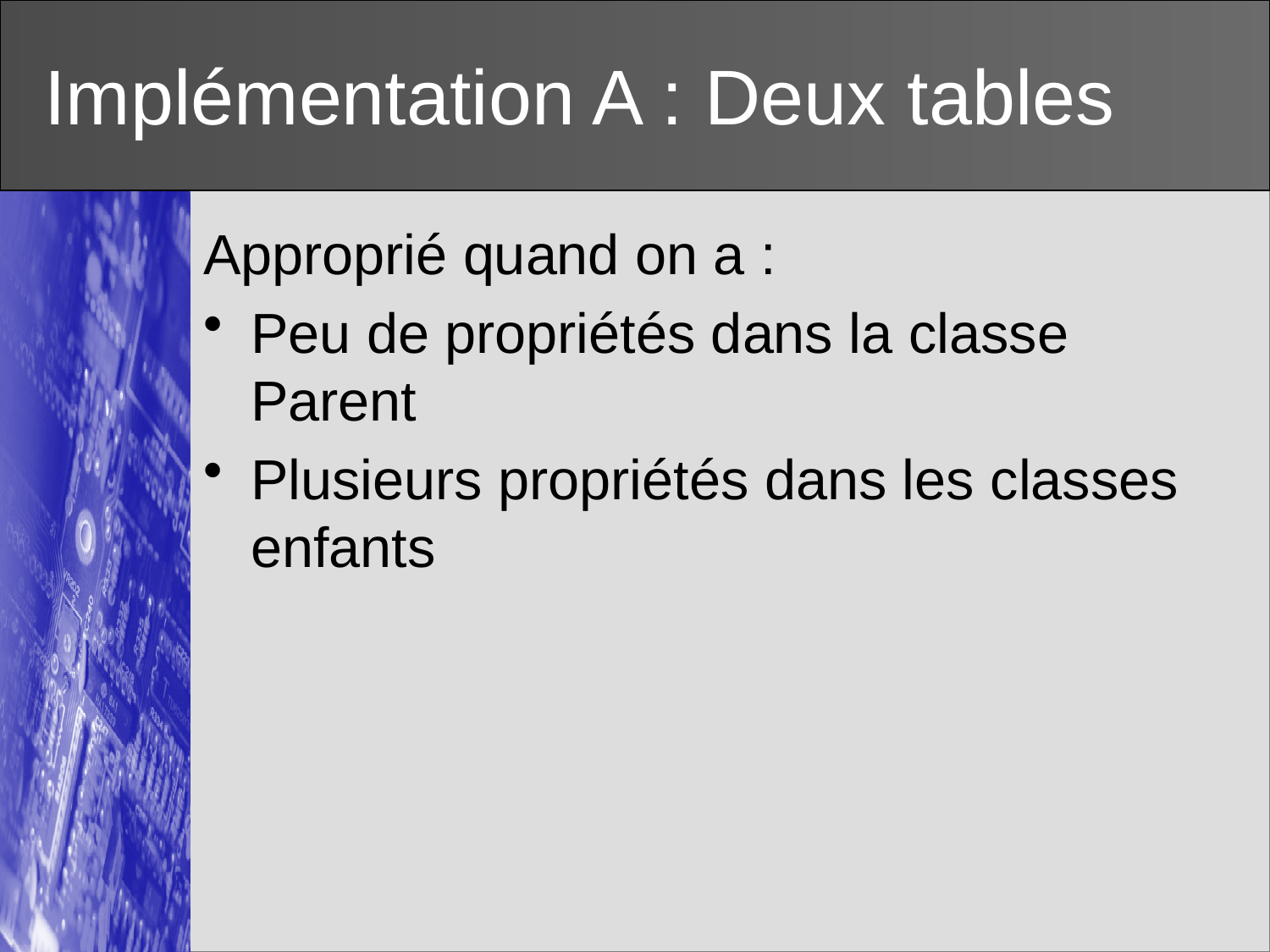

# Implémentation A : Deux tables
Approprié quand on a :
Peu de propriétés dans la classe Parent
Plusieurs propriétés dans les classes enfants